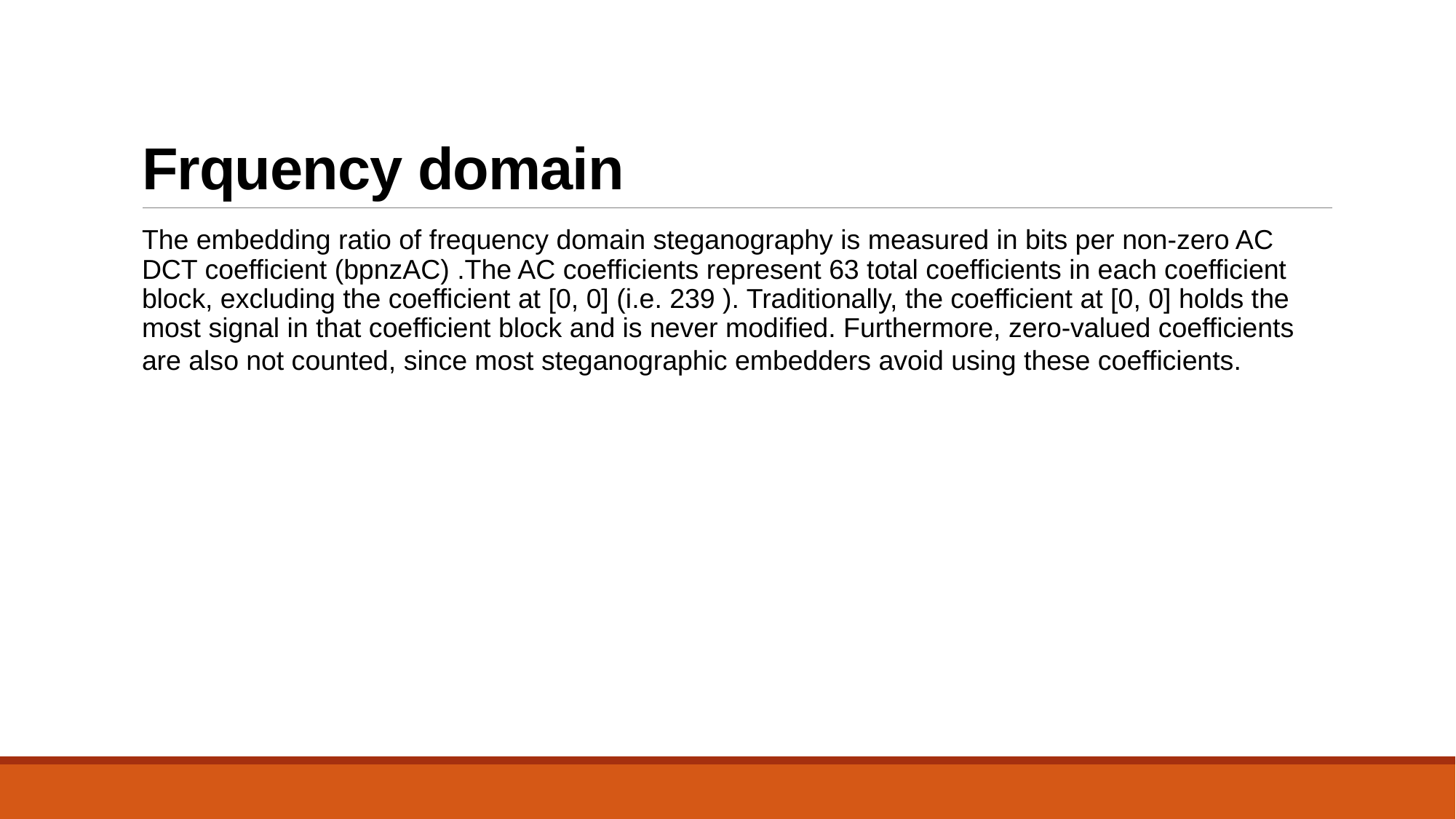

# Frquency domain
The embedding ratio of frequency domain steganography is measured in bits per non-zero AC DCT coefficient (bpnzAC) .The AC coefficients represent 63 total coefficients in each coefficient block, excluding the coefficient at [0, 0] (i.e. 239 ). Traditionally, the coefficient at [0, 0] holds the most signal in that coefficient block and is never modified. Furthermore, zero-valued coefficients are also not counted, since most steganographic embedders avoid using these coefficients.